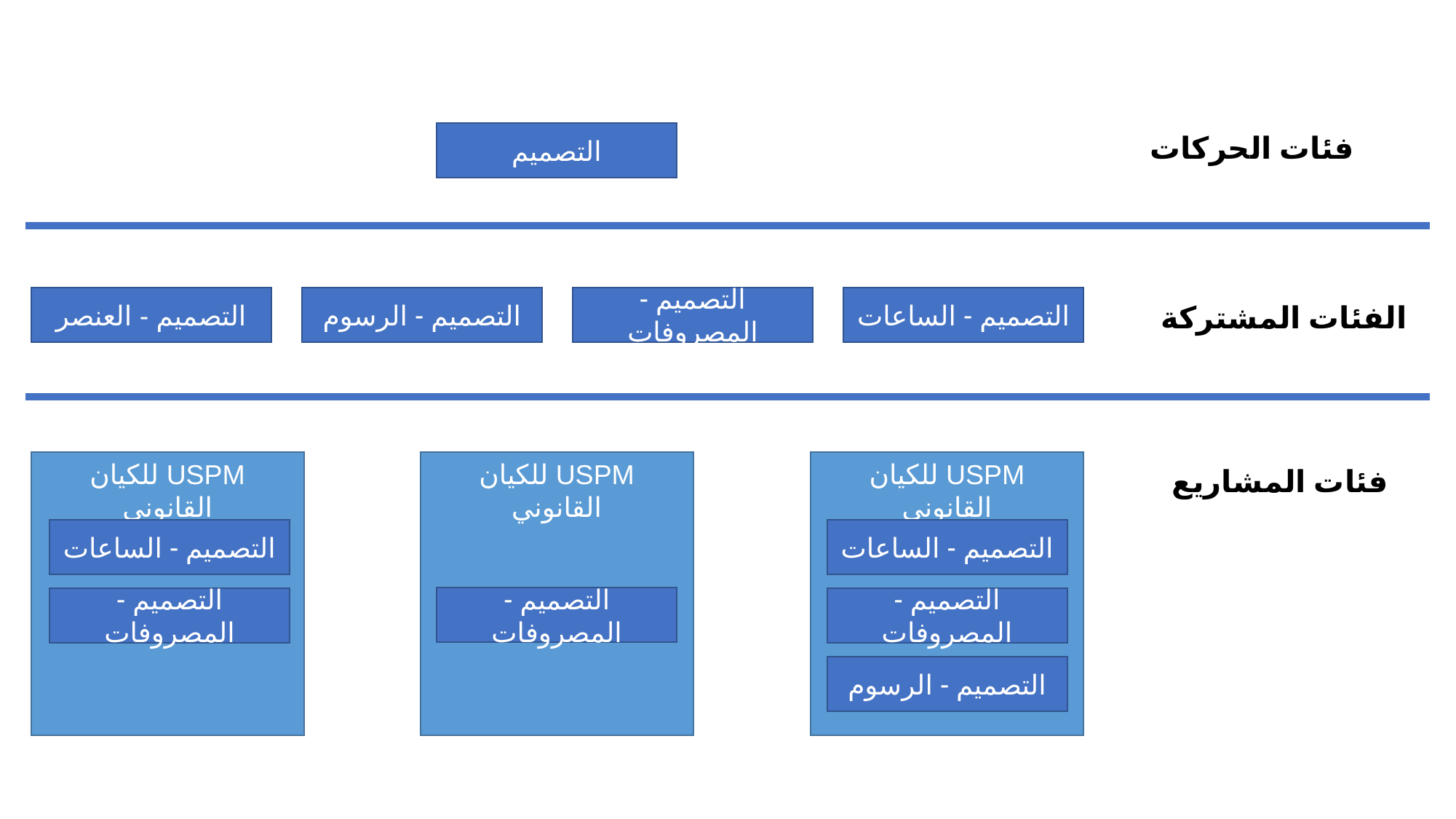

فئات الحركات
التصميم
التصميم - الساعات
التصميم - المصروفات
التصميم - الرسوم
التصميم - العنصر
الفئات المشتركة
USPM للكيان القانوني
USPM للكيان القانوني
USPM للكيان القانوني
فئات المشاريع
التصميم - الساعات
التصميم - الساعات
التصميم - المصروفات
التصميم - المصروفات
التصميم - المصروفات
التصميم - الرسوم